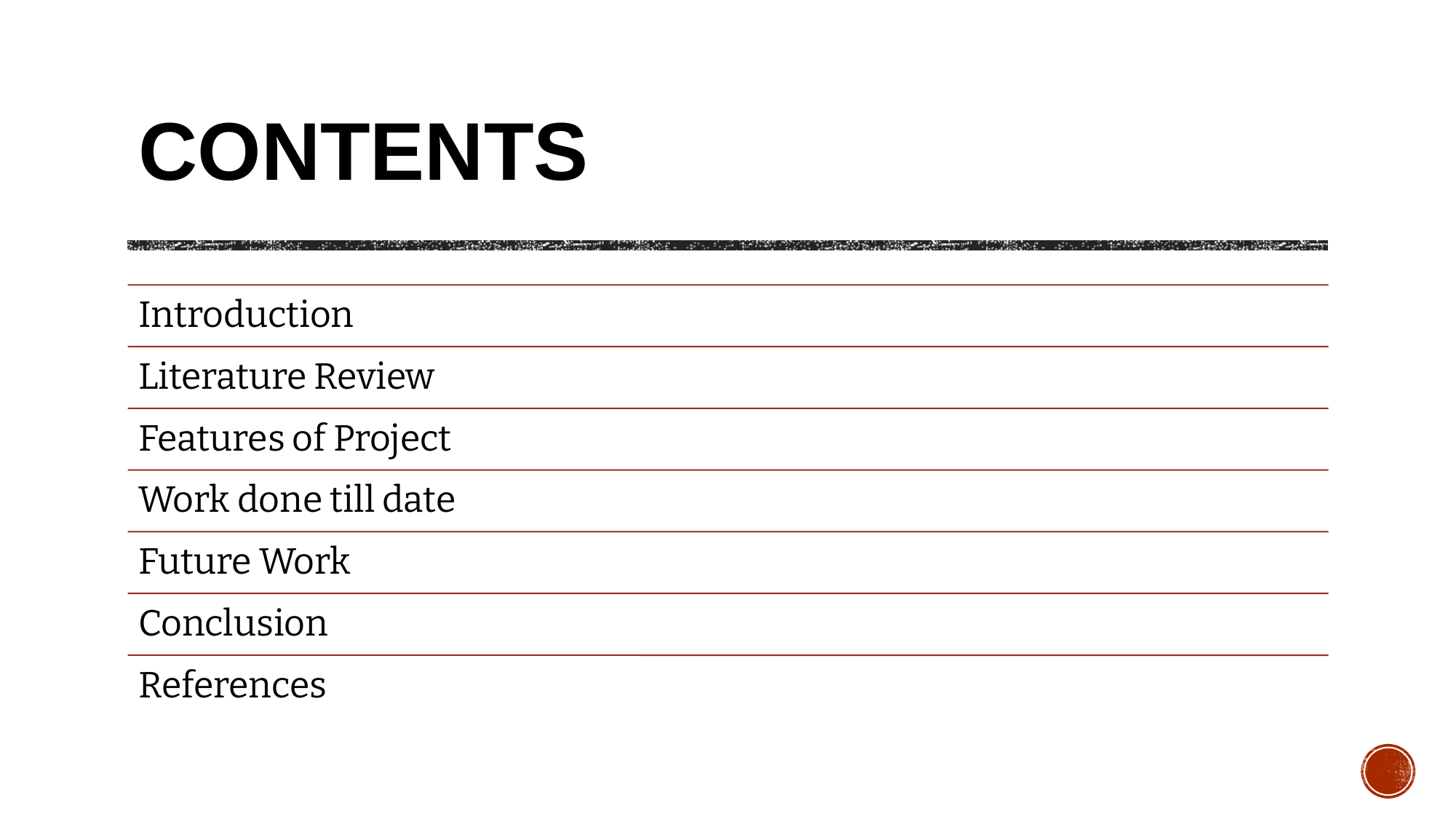

# CONTENTS

Introduction
Literature Review
Features of Project
Work done till date
Future Work
Conclusion
References